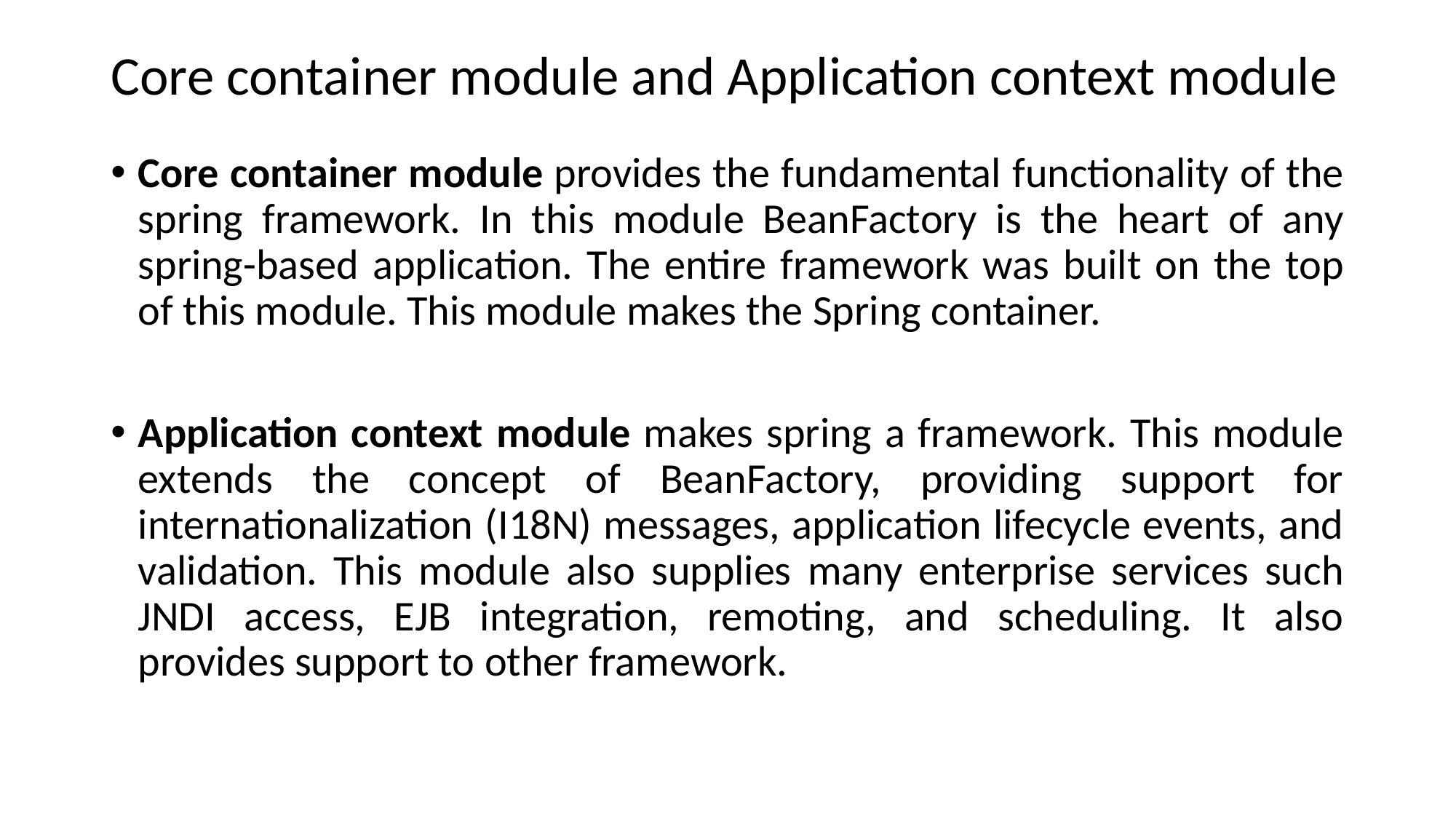

# Core container module and Application context module
Core container module provides the fundamental functionality of the spring framework. In this module BeanFactory is the heart of any spring-based application. The entire framework was built on the top of this module. This module makes the Spring container.

Application context module makes spring a framework. This module extends the concept of BeanFactory, providing support for internationalization (I18N) messages, application lifecycle events, and validation. This module also supplies many enterprise services such JNDI access, EJB integration, remoting, and scheduling. It also provides support to other framework.